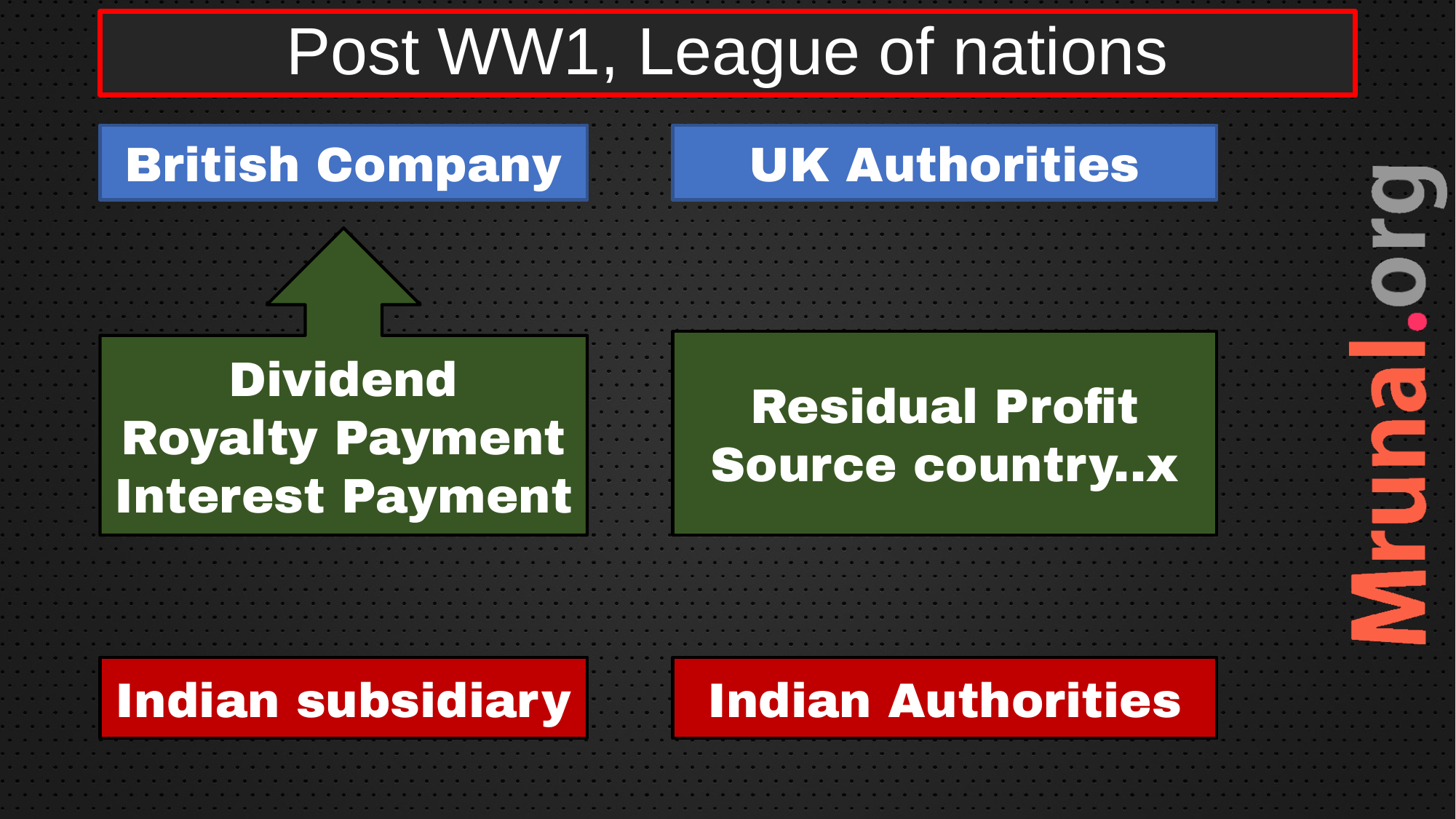

# Post WW1, League of nations
British Company
UK Authorities
Dividend
Royalty Payment
Interest Payment
Residual Profit
Source country..x
Indian subsidiary
Indian Authorities